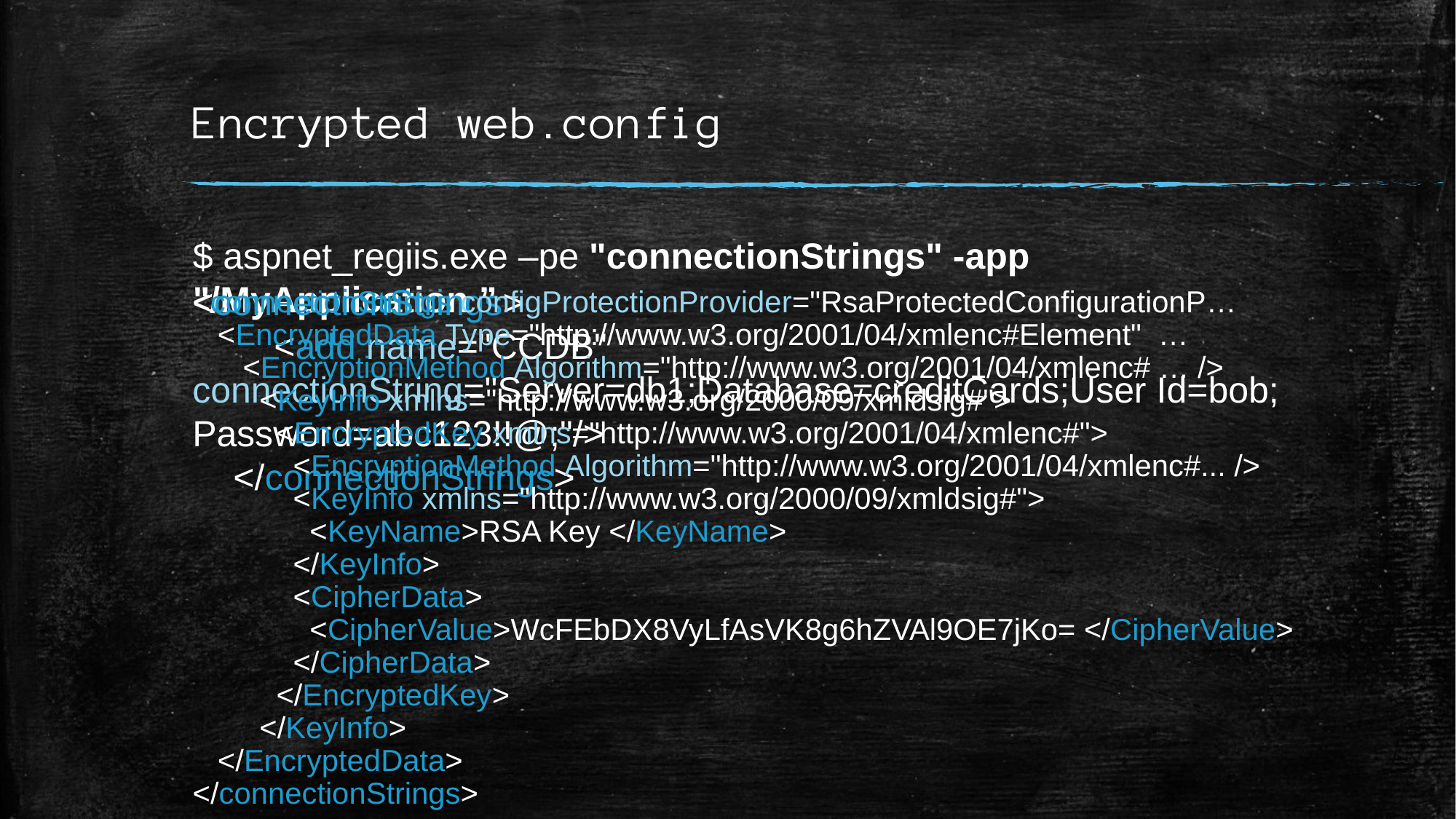

# Encrypted web.config
$ aspnet_regiis.exe –pe "connectionStrings" -app "/MyApplication ”

<connectionStrings>
        <add name="CCDB" connectionString="Server=db1;Database=creditCards;User Id=bob;
Password=abc123!!@;"/>
    </connectionStrings>

<connectionStrings configProtectionProvider="RsaProtectedConfigurationP…
   <EncryptedData Type="http://www.w3.org/2001/04/xmlenc#Element"  …
      <EncryptionMethod Algorithm="http://www.w3.org/2001/04/xmlenc# … />
        <KeyInfo xmlns="http://www.w3.org/2000/09/xmldsig#">
          <EncryptedKey xmlns="http://www.w3.org/2001/04/xmlenc#">
            <EncryptionMethod Algorithm="http://www.w3.org/2001/04/xmlenc#... />
            <KeyInfo xmlns="http://www.w3.org/2000/09/xmldsig#">
              <KeyName>RSA Key </KeyName>
            </KeyInfo>
            <CipherData>
              <CipherValue>WcFEbDX8VyLfAsVK8g6hZVAl9OE7jKo= </CipherValue>
            </CipherData>
          </EncryptedKey>
        </KeyInfo>
   </EncryptedData>
</connectionStrings>